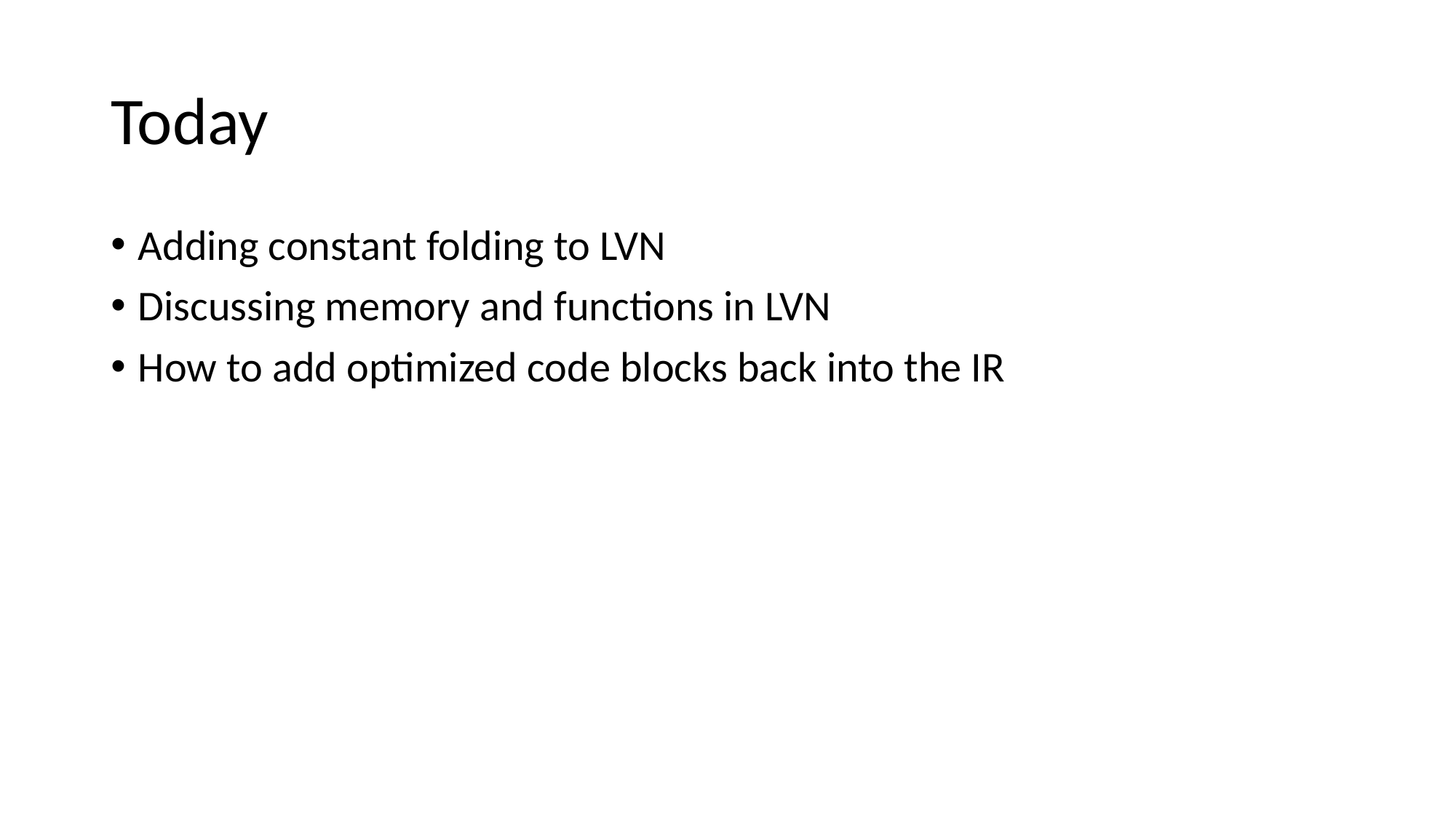

# Today
Adding constant folding to LVN
Discussing memory and functions in LVN
How to add optimized code blocks back into the IR